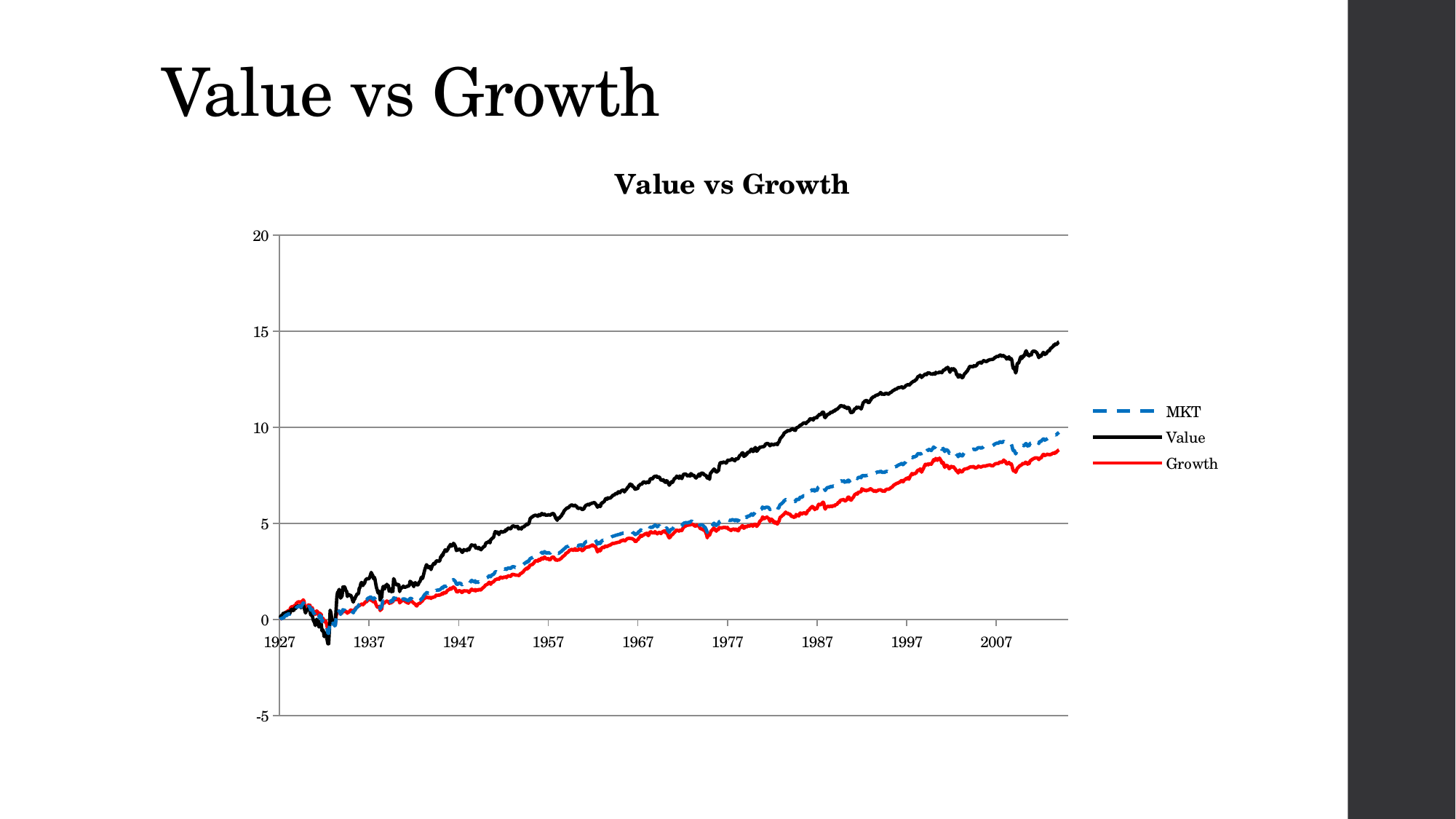

# Value vs Growth

### Chart: Value vs Growth

| Category | MKT | Value | Growth |
|---|---|---|---|